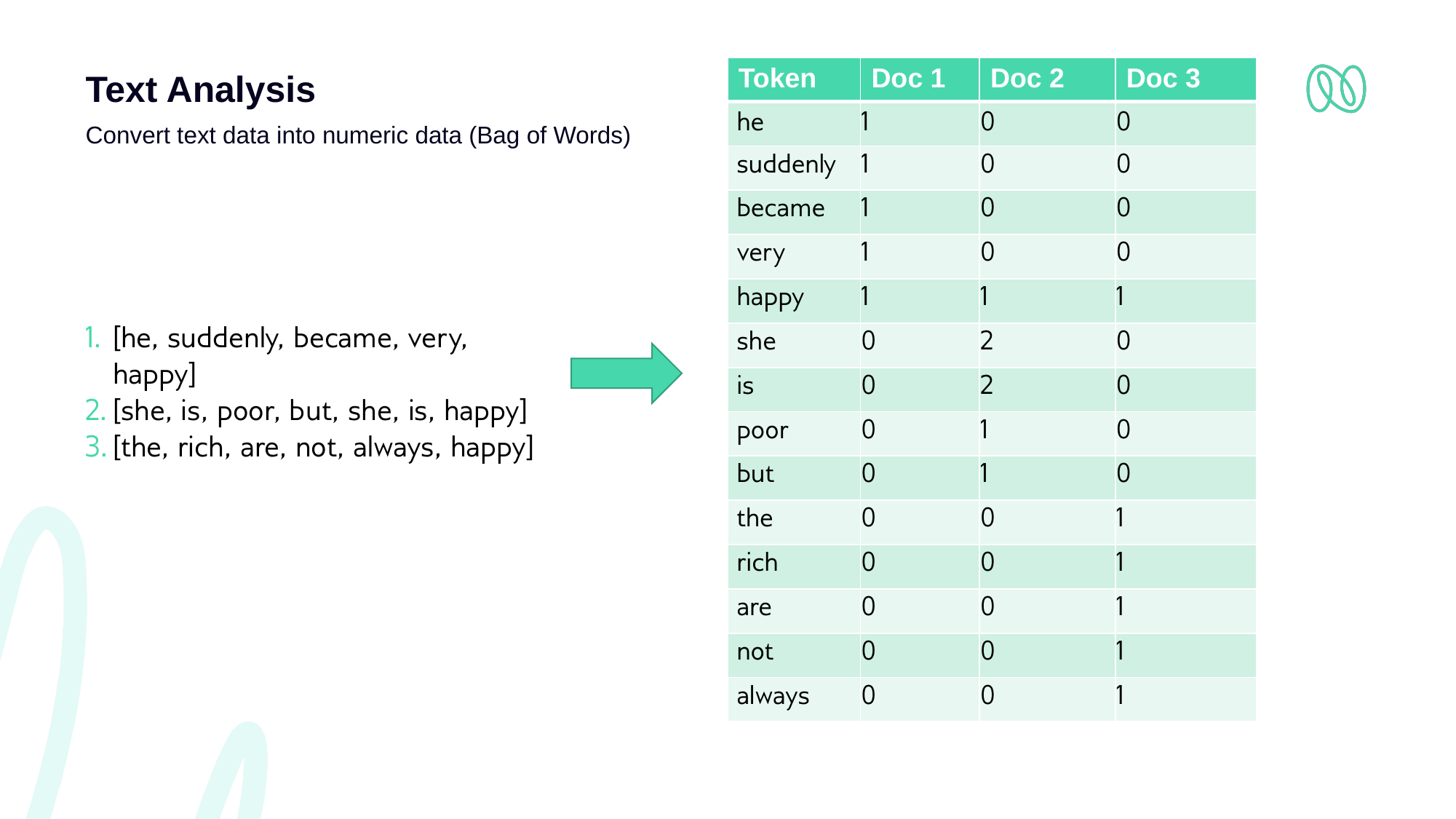

# Text Analysis
| Token | Doc 1 | Doc 2 | Doc 3 |
| --- | --- | --- | --- |
| he​ | 1​ | 0​ | 0​ |
| suddenly​ | 1​ | 0​ | 0​ |
| became​ | 1​ | 0​ | 0​ |
| very​ | 1​ | 0​ | 0​ |
| happy​ | 1​ | 1​ | 1​ |
| she​ | 0​ | 2​ | 0​ |
| is​ | 0​ | 2​ | 0​ |
| poor​ | 0​ | 1​ | 0​ |
| but​ | 0​ | 1​ | 0​ |
| the​ | 0​ | 0​ | 1​ |
| rich​ | 0​ | 0​ | 1​ |
| are​ | 0​ | 0​ | 1​ |
| not​ | 0​ | 0​ | 1​ |
| always​ | 0​ | 0​ | 1​ |
Convert text data into numeric data (Bag of Words)
[he, suddenly, became, very, happy]​
[she, is, poor, but, she, is, happy]​
[the, rich, are, not, always, happy]​